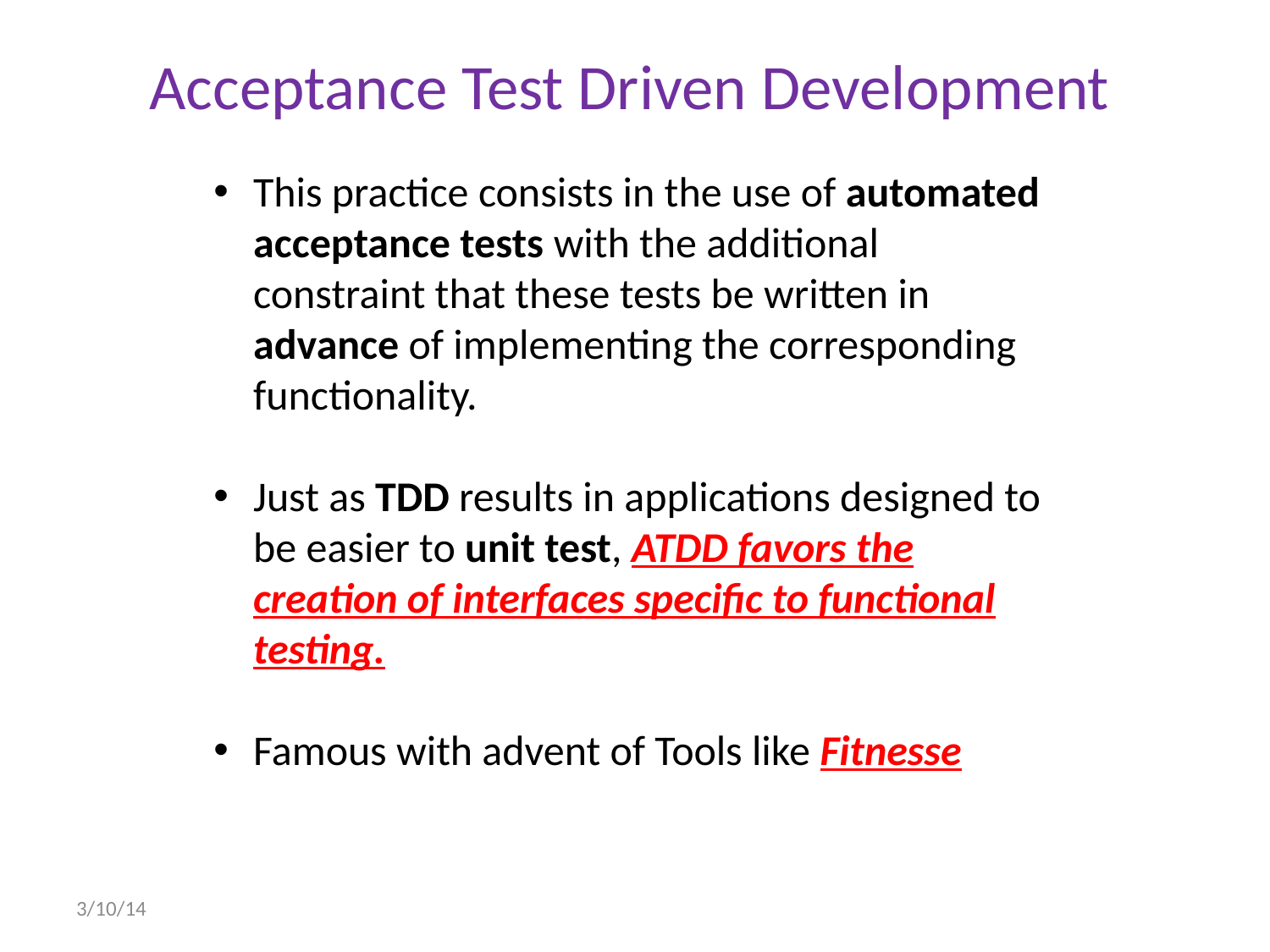

# Acceptance Test Driven Development
This practice consists in the use of automated acceptance tests with the additional constraint that these tests be written in advance of implementing the corresponding functionality.

Just as TDD results in applications designed to be easier to unit test, ATDD favors the creation of interfaces specific to functional testing.

Famous with advent of Tools like Fitnesse
3/10/14